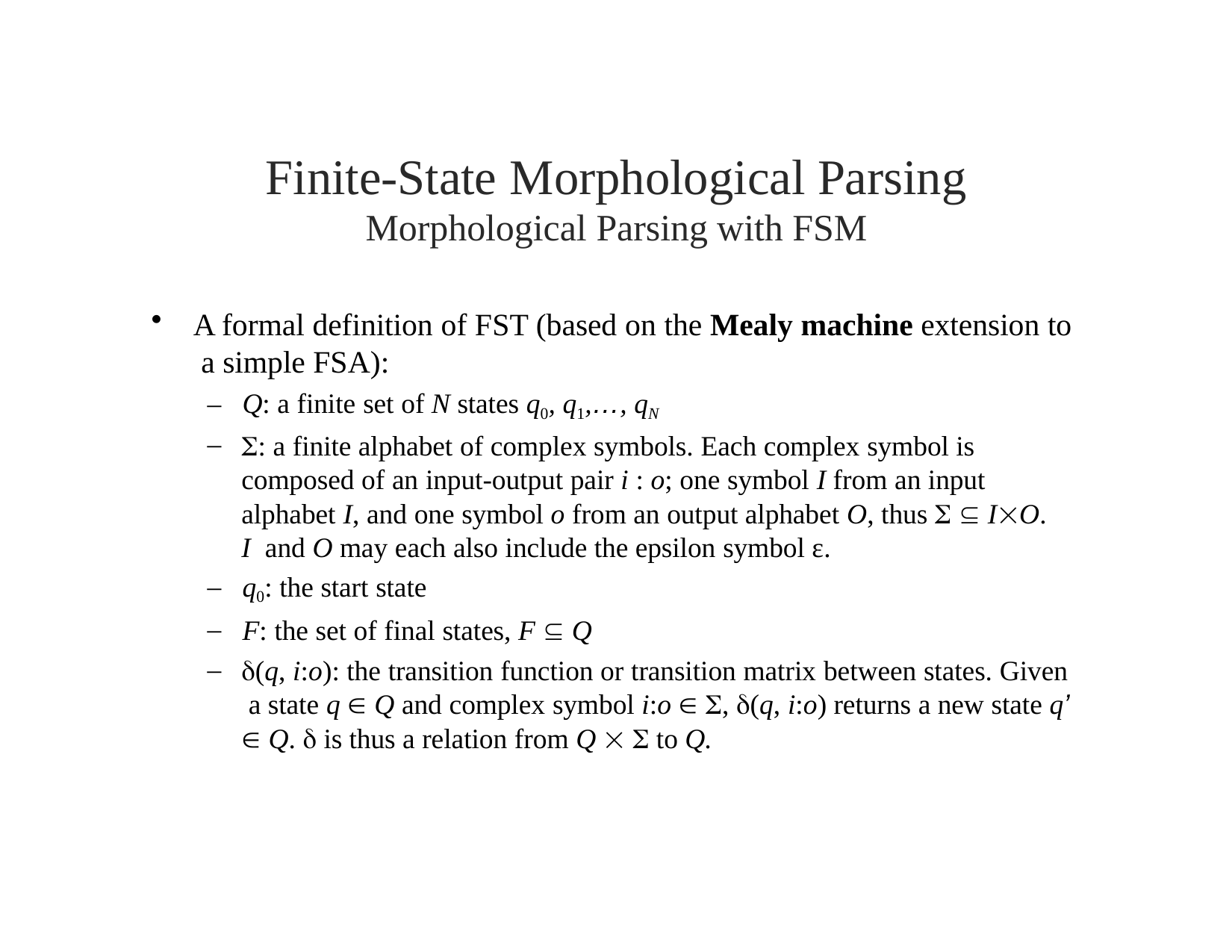

# Finite-State Morphological Parsing
Morphological Parsing with FSM
A formal definition of FST (based on the Mealy machine extension to  a simple FSA):
Q: a finite set of N states q0, q1,…, qN
Σ: a finite alphabet of complex symbols. Each complex symbol is  composed of an input-output pair i : o; one symbol I from an input  alphabet I, and one symbol o from an output alphabet O, thus Σ ⊆ I×O. I  and O may each also include the epsilon symbol ε.
q0: the start state
F: the set of final states, F ⊆ Q
δ(q, i:o): the transition function or transition matrix between states. Given  a state q ∈ Q and complex symbol i:o ∈ Σ, δ(q, i:o) returns a new state q’
∈ Q. δ is thus a relation from Q × Σ to Q.